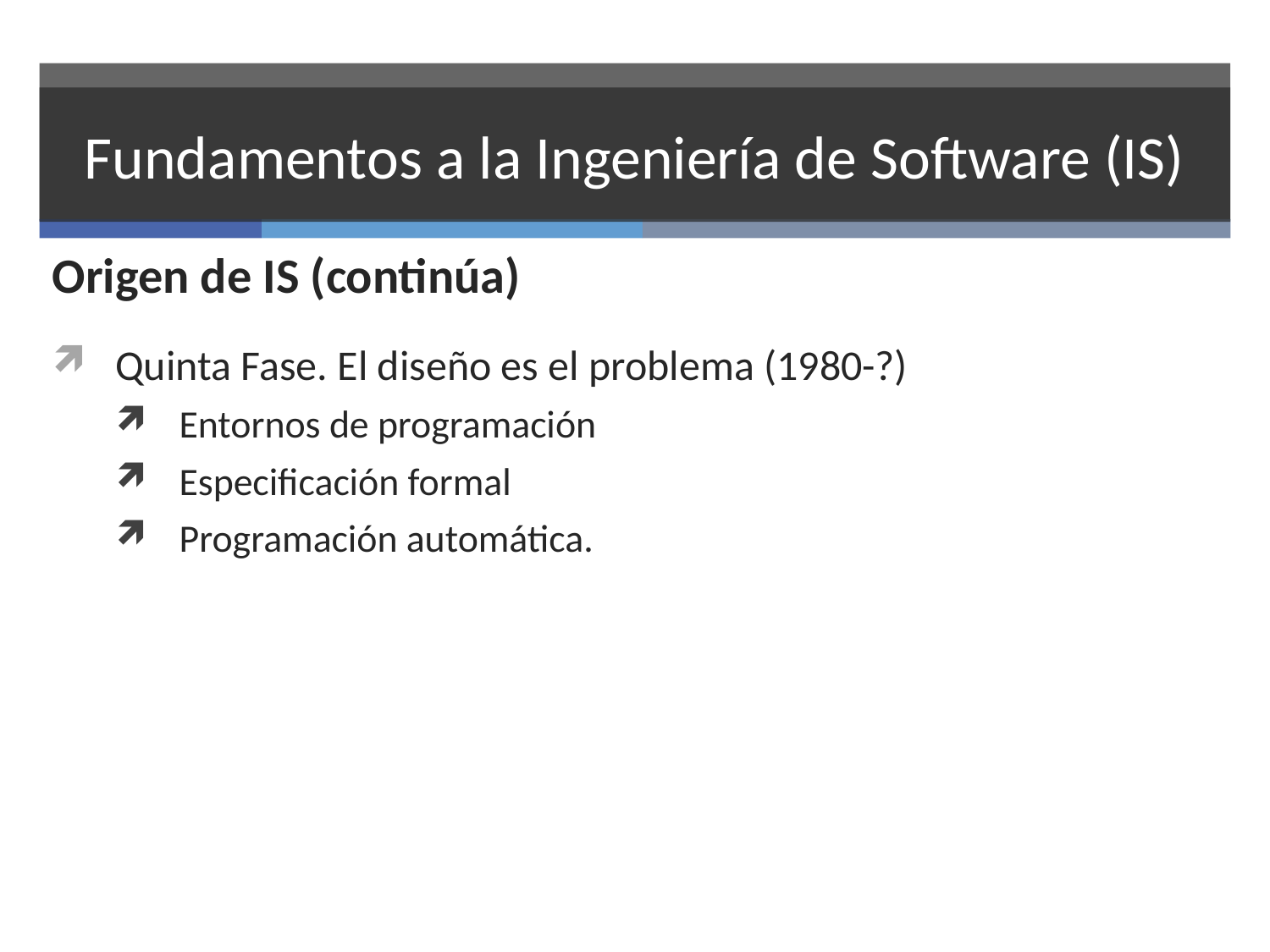

# Fundamentos a la Ingeniería de Software (IS)
Origen de IS (continúa)
Quinta Fase. El diseño es el problema (1980-?)
Entornos de programación
Especificación formal
Programación automática.